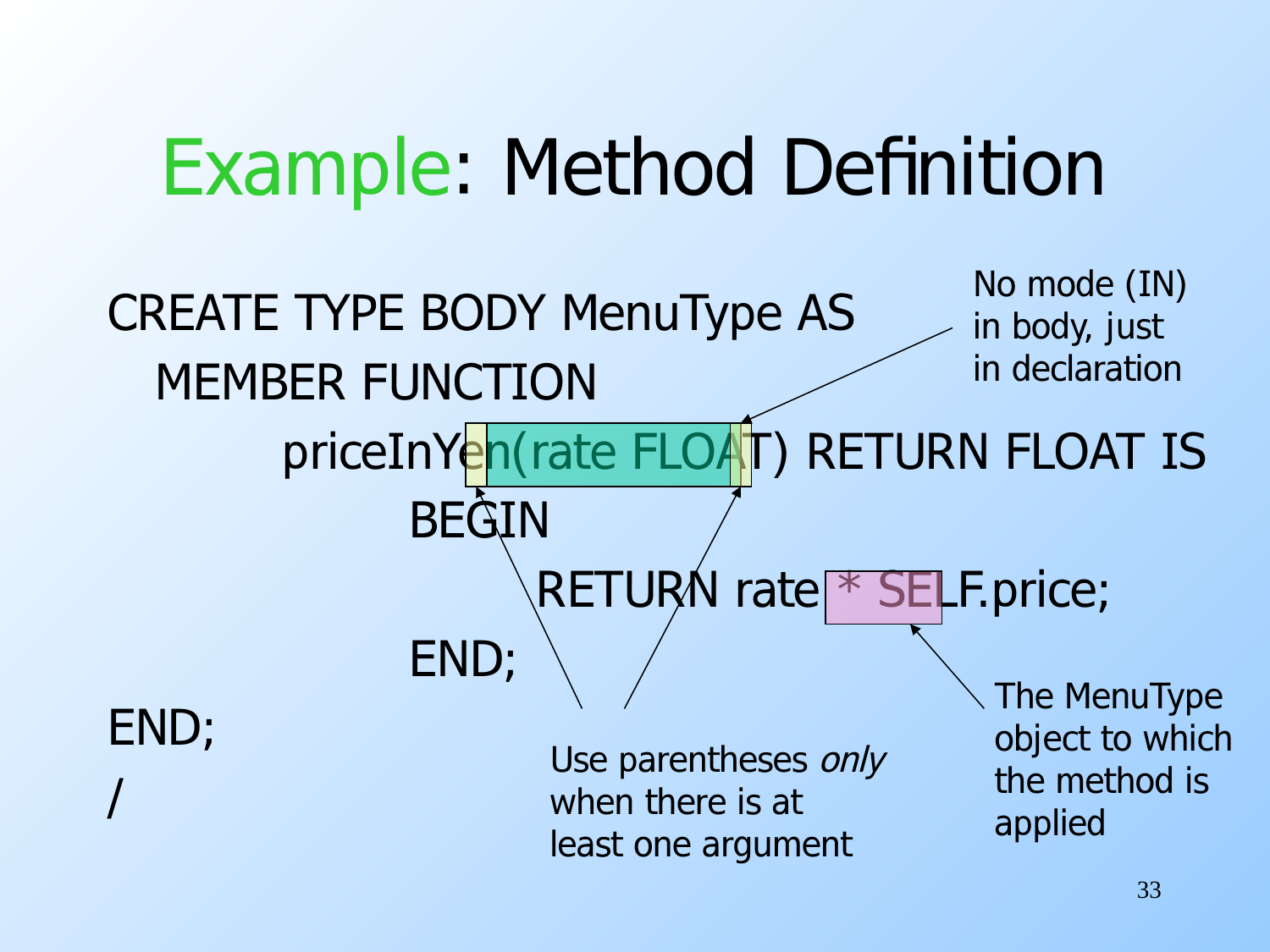

# Example: Method Definition
No mode (IN)
in body, just
in declaration

CREATE TYPE BODY MenuType AS
	MEMBER FUNCTION
		priceInYen(rate FLOAT) RETURN FLOAT IS
			BEGIN
				RETURN rate * SELF.price;
			END;
END;
/

Use parentheses only
when there is at
least one argument

The MenuType
object to which
the method is
applied
33